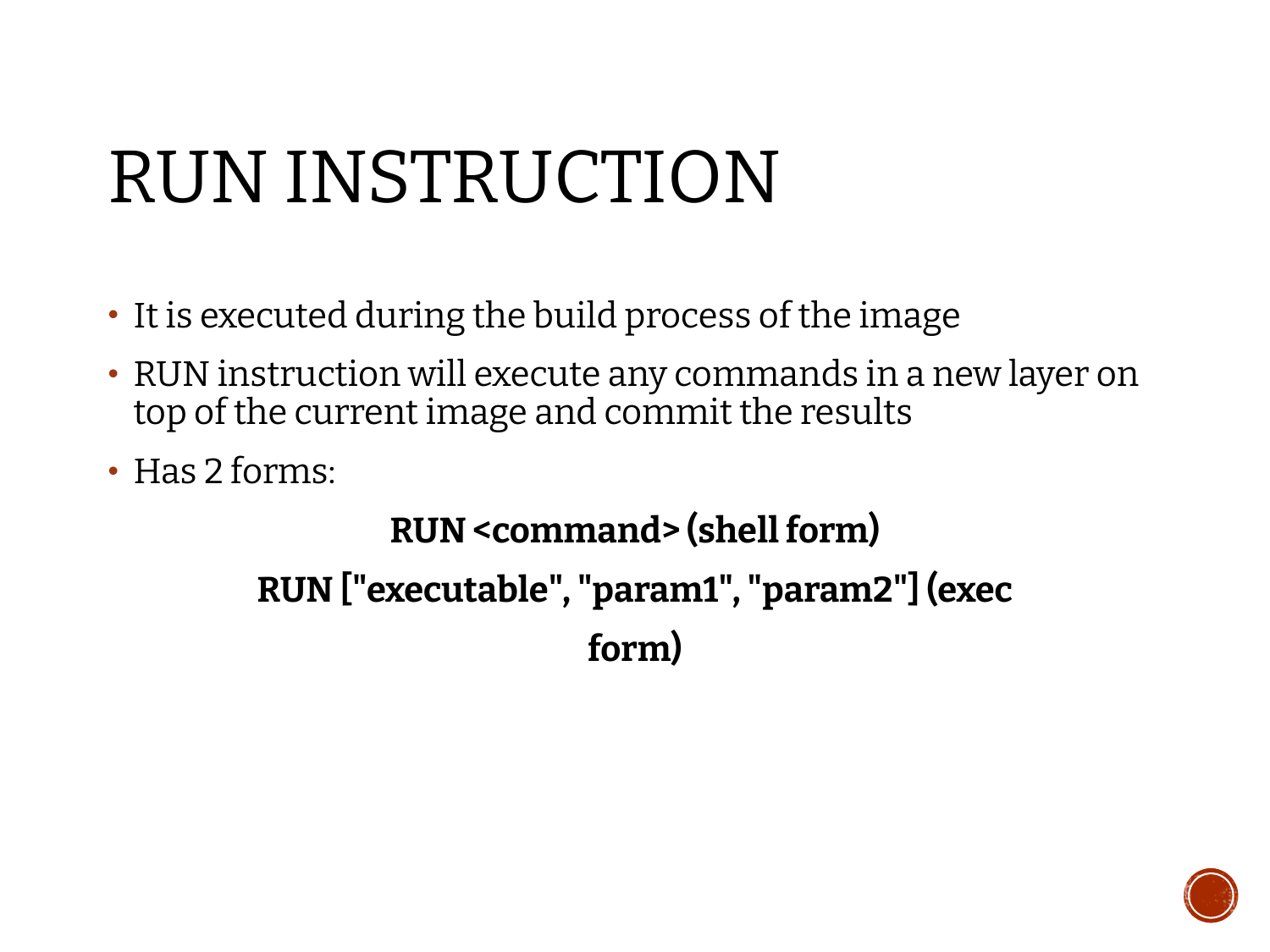

# Run instruction
It is executed during the build process of the image
RUN instruction will execute any commands in a new layer on top of the current image and commit the results
Has 2 forms:
RUN <command> (shell form)
RUN ["executable", "param1", "param2"] (exec
form)